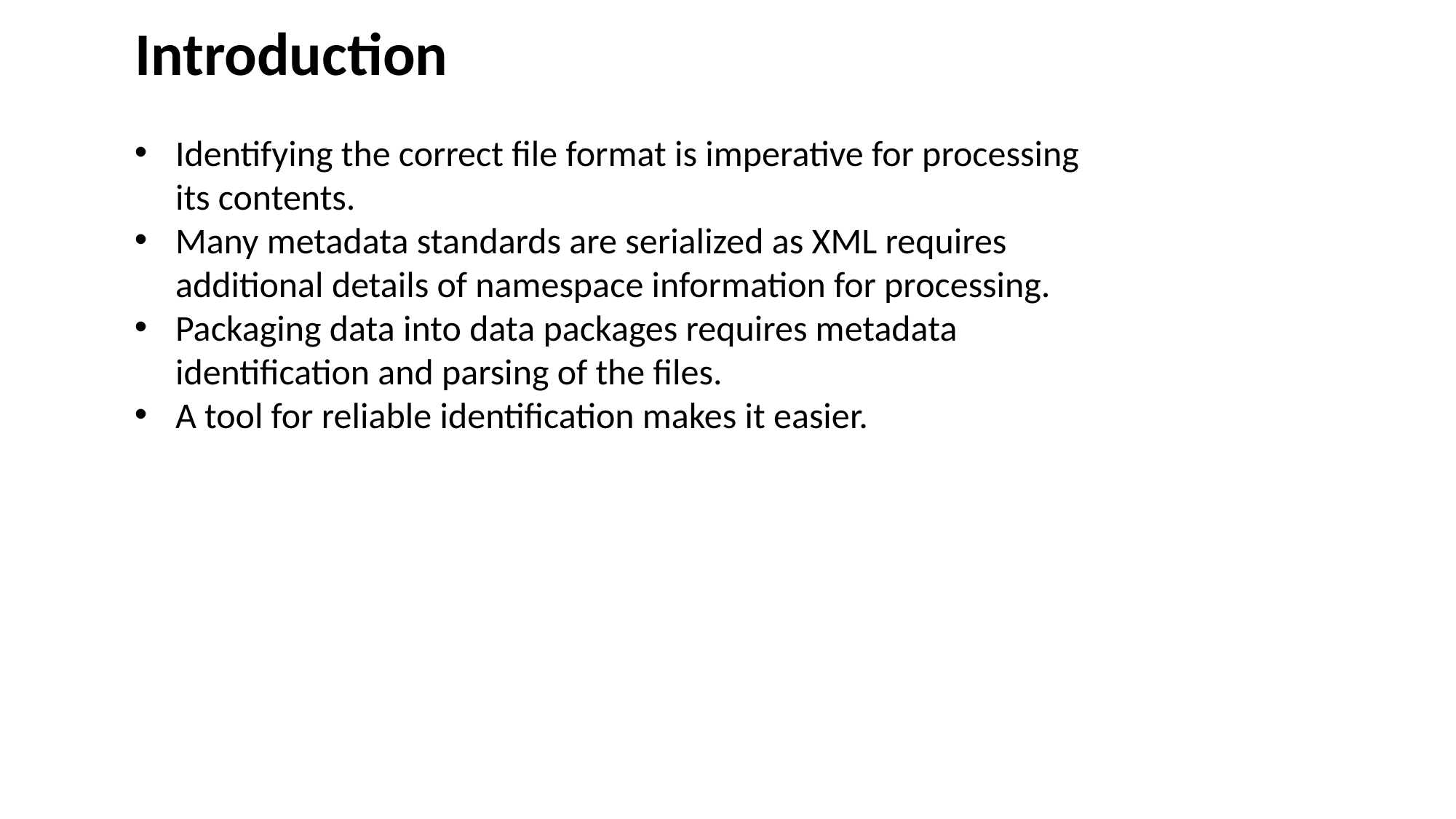

Introduction
Identifying the correct file format is imperative for processing its contents.
Many metadata standards are serialized as XML requires additional details of namespace information for processing.
Packaging data into data packages requires metadata identification and parsing of the files.
A tool for reliable identification makes it easier.